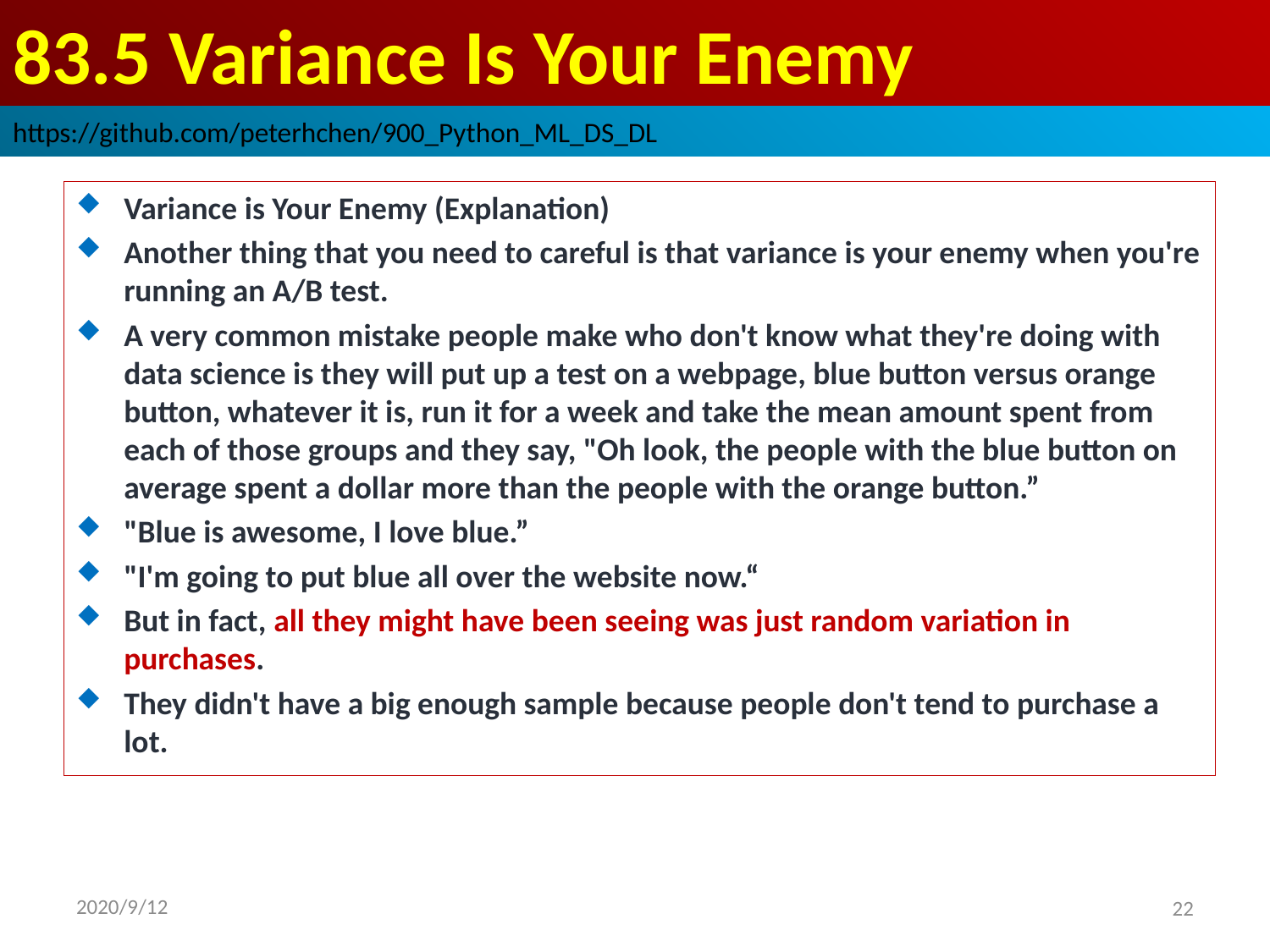

# 83.5 Variance Is Your Enemy
https://github.com/peterhchen/900_Python_ML_DS_DL
Variance is Your Enemy (Explanation)
Another thing that you need to careful is that variance is your enemy when you're running an A/B test.
A very common mistake people make who don't know what they're doing with data science is they will put up a test on a webpage, blue button versus orange button, whatever it is, run it for a week and take the mean amount spent from each of those groups and they say, "Oh look, the people with the blue button on average spent a dollar more than the people with the orange button.”
"Blue is awesome, I love blue.”
"I'm going to put blue all over the website now.“
But in fact, all they might have been seeing was just random variation in purchases.
They didn't have a big enough sample because people don't tend to purchase a lot.
2020/9/12
22